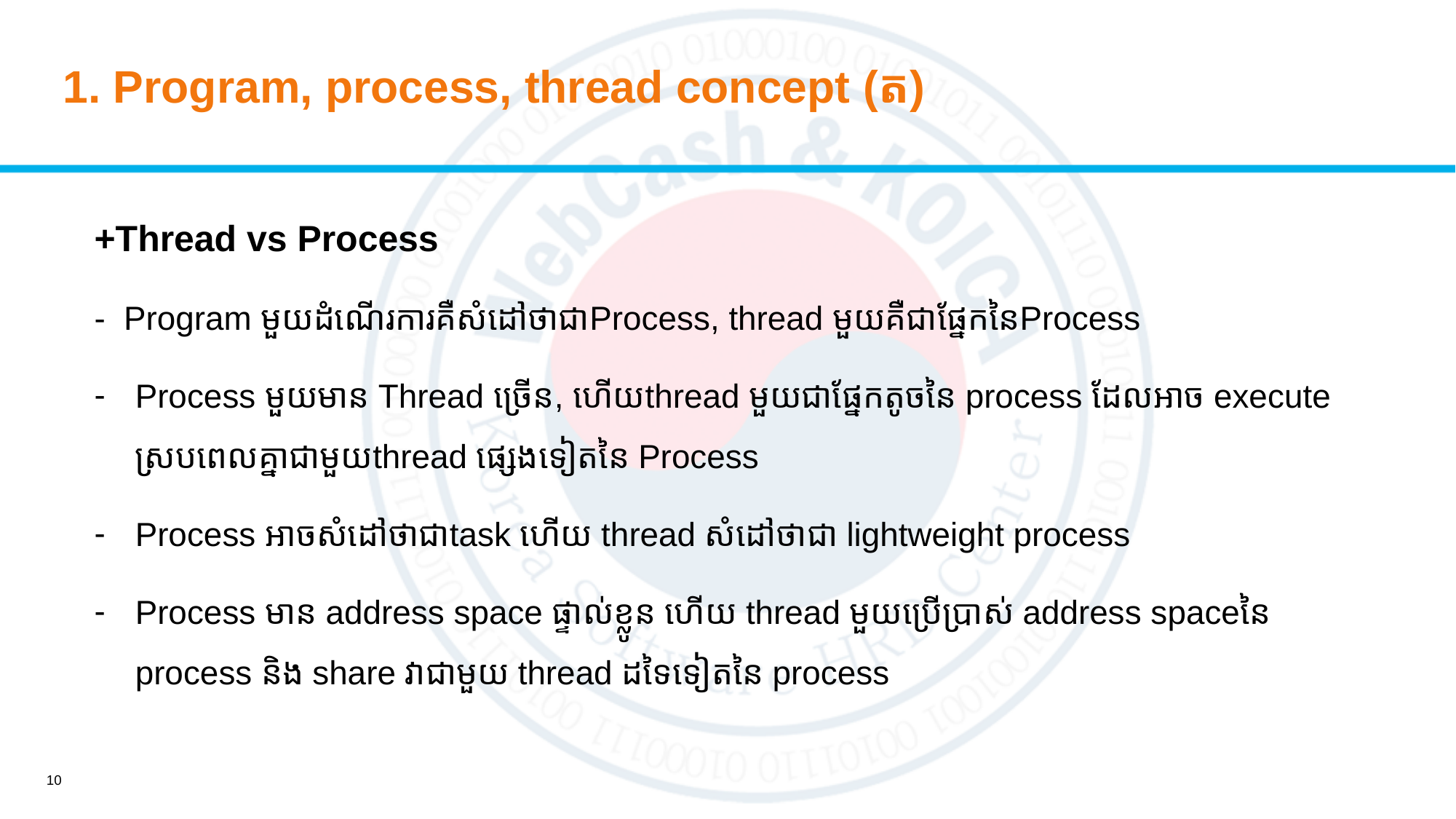

# 1. Program, process, thread concept (ត)
+Thread vs Process
-  Program មួយដំណើរការគឺសំដៅថាជាProcess, thread មួយគឺជាផ្នែកនៃProcess
Process មួយមាន Thread ច្រើន, ហើយthread មួយជាផ្នែកតូចនៃ process ដែលអាច execute ស្របពេលគ្នាជាមួយ​thread ផ្សេងទៀតនៃ Process
Process អាចសំដៅថាជាtask ហើយ thread សំដៅថាជា lightweight process
Process មាន address space ផ្ទាល់ខ្លូន ហើយ​ thread មួយប្រើប្រាស់ address spaceនៃ process និង​ share វាជាមួយ thread ដទៃទៀតនៃ process

10